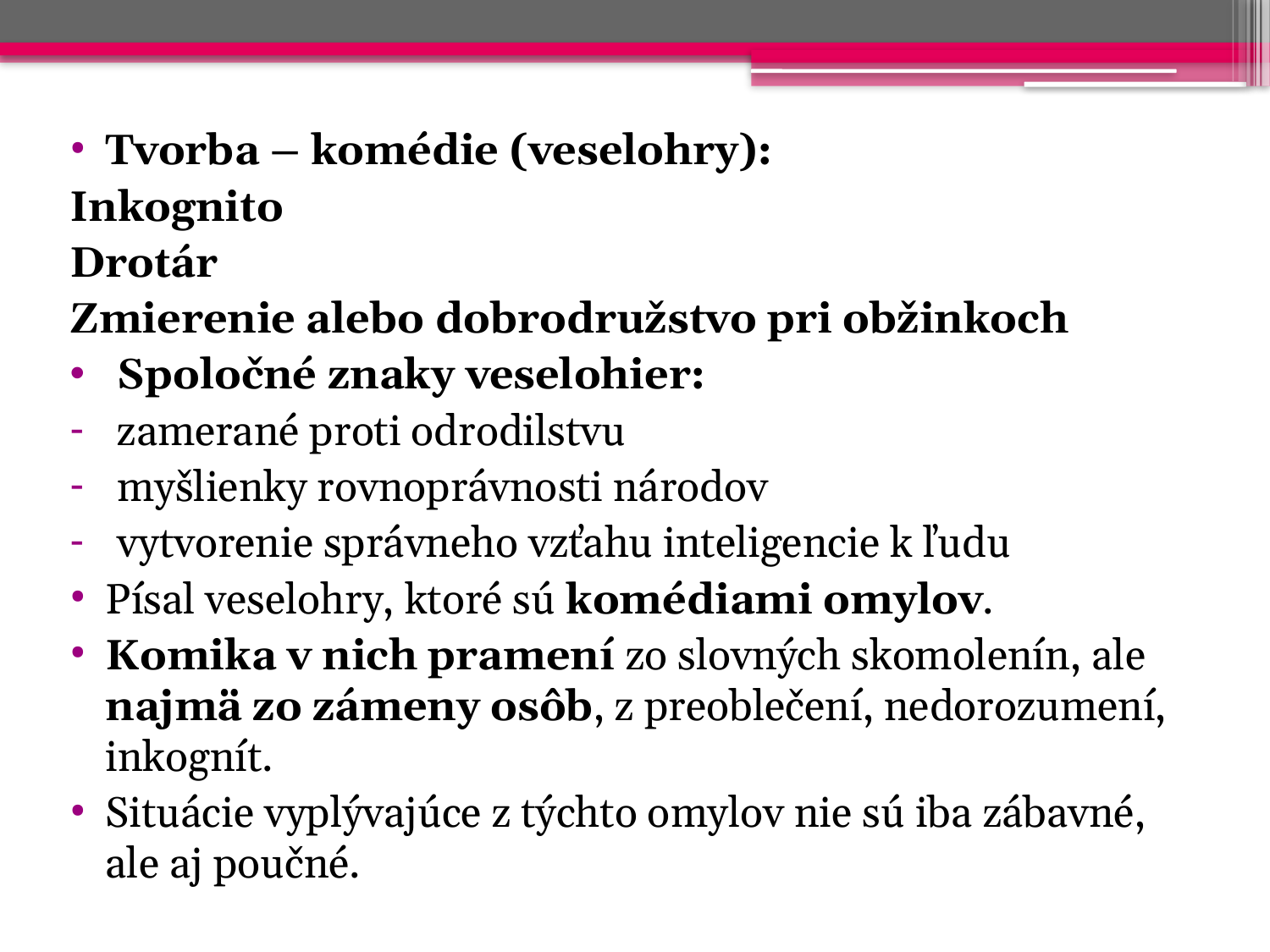

Tvorba – komédie (veselohry):
Inkognito
Drotár
Zmierenie alebo dobrodružstvo pri obžinkoch
Spoločné znaky veselohier:
zamerané proti odrodilstvu
myšlienky rovnoprávnosti národov
vytvorenie správneho vzťahu inteligencie k ľudu
Písal veselohry, ktoré sú komédiami omylov.
Komika v nich pramení zo slovných skomolenín, ale najmä zo zámeny osôb, z preoblečení, nedorozumení, inkognít.
Situácie vyplývajúce z týchto omylov nie sú iba zábavné, ale aj poučné.